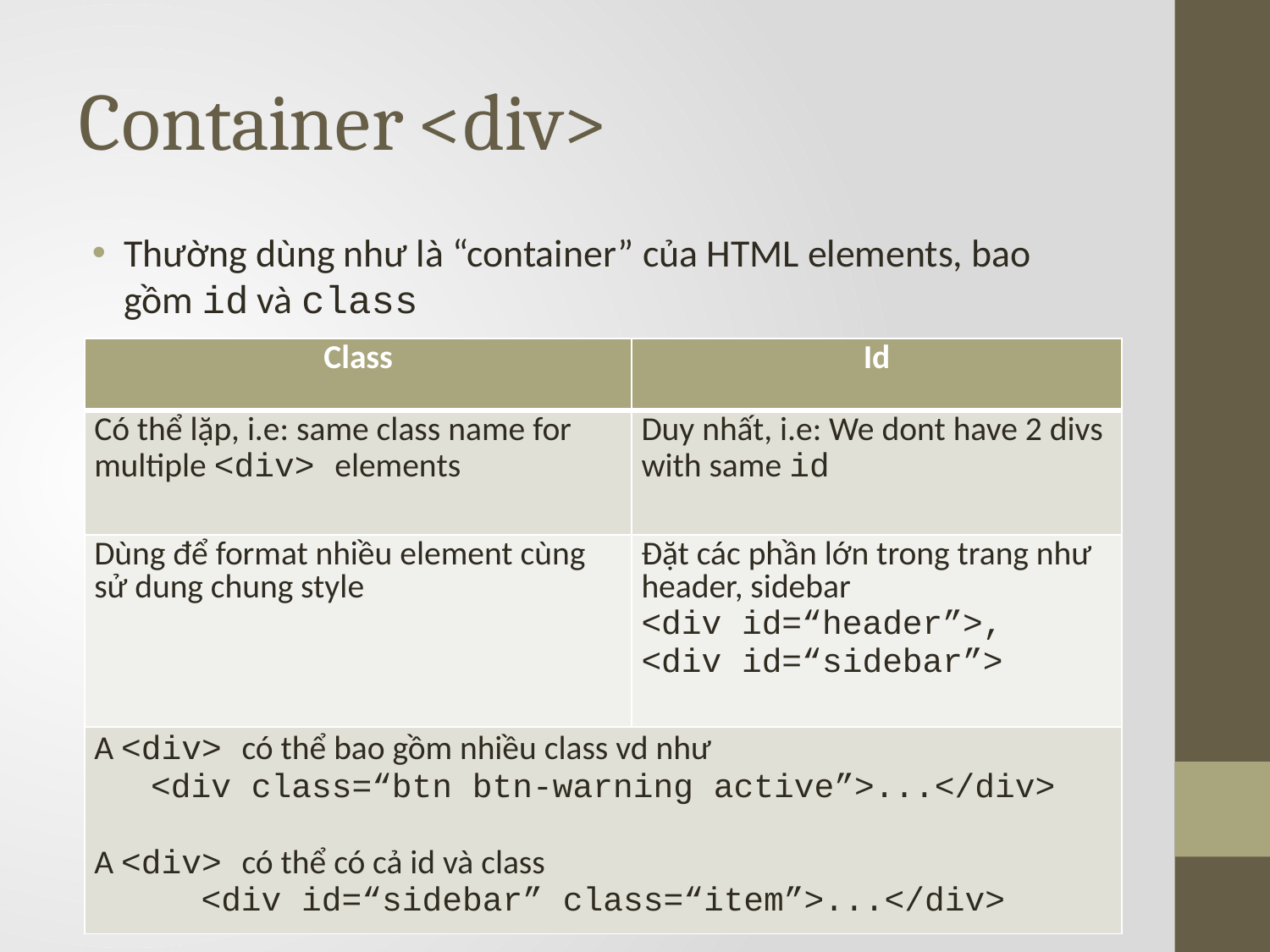

# Container <div>
Thường dùng như là “container” của HTML elements, bao gồm id và class

| Class | Id |
| --- | --- |
| Có thể lặp, i.e: same class name for multiple <div> elements | Duy nhất, i.e: We dont have 2 divs with same id |
| Dùng để format nhiều element cùng sử dung chung style | Đặt các phần lớn trong trang như header, sidebar <div id=“header”>, <div id=“sidebar”> |
| A <div> có thể bao gồm nhiều class vd như <div class=“btn btn-warning active”>...</div> A <div> có thể có cả id và class <div id=“sidebar” class=“item”>...</div> |  |